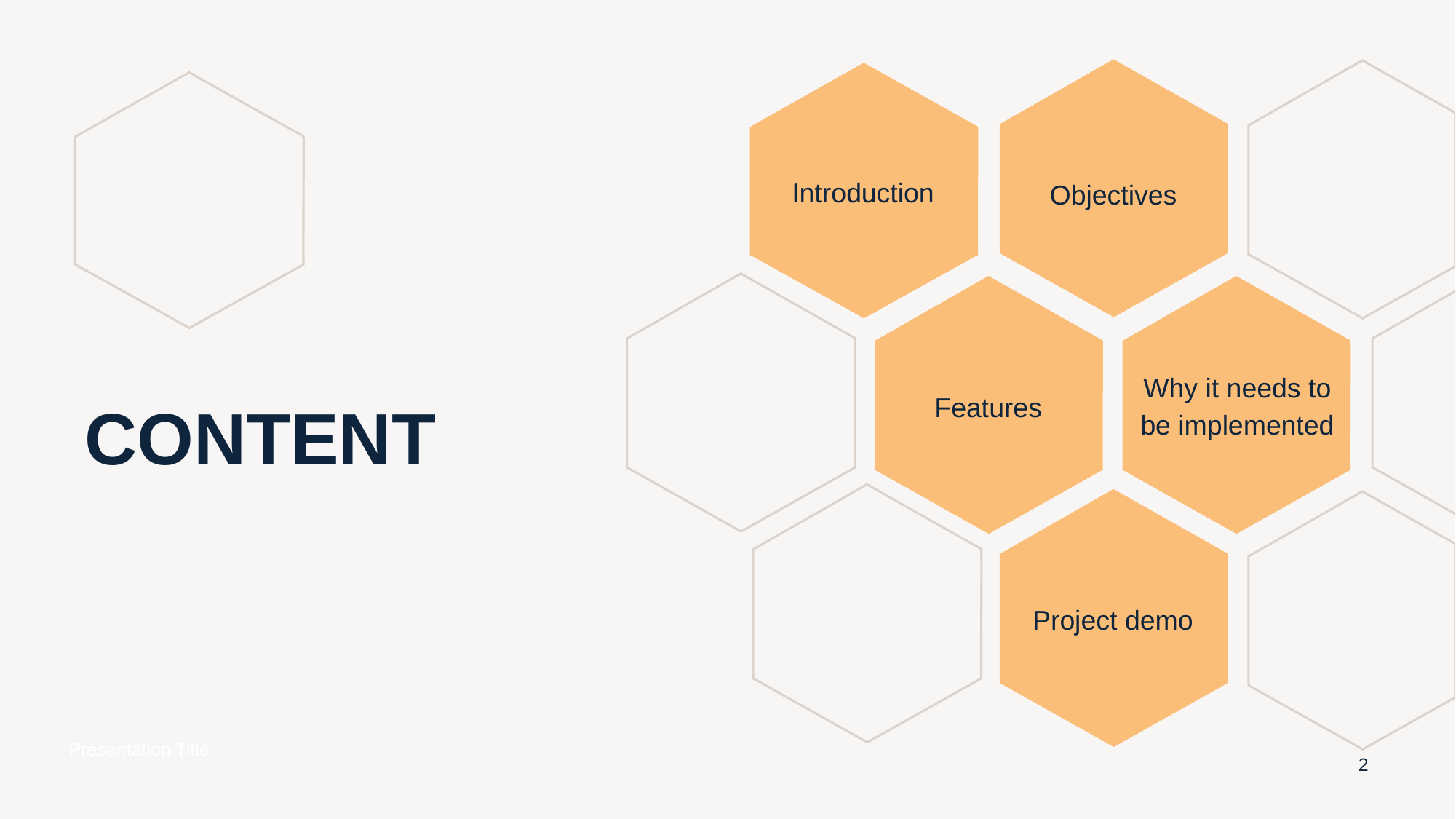

Introduction
Objectives
# CONTENT
Why it needs to be implemented
Features
Project demo
Presentation Title
2